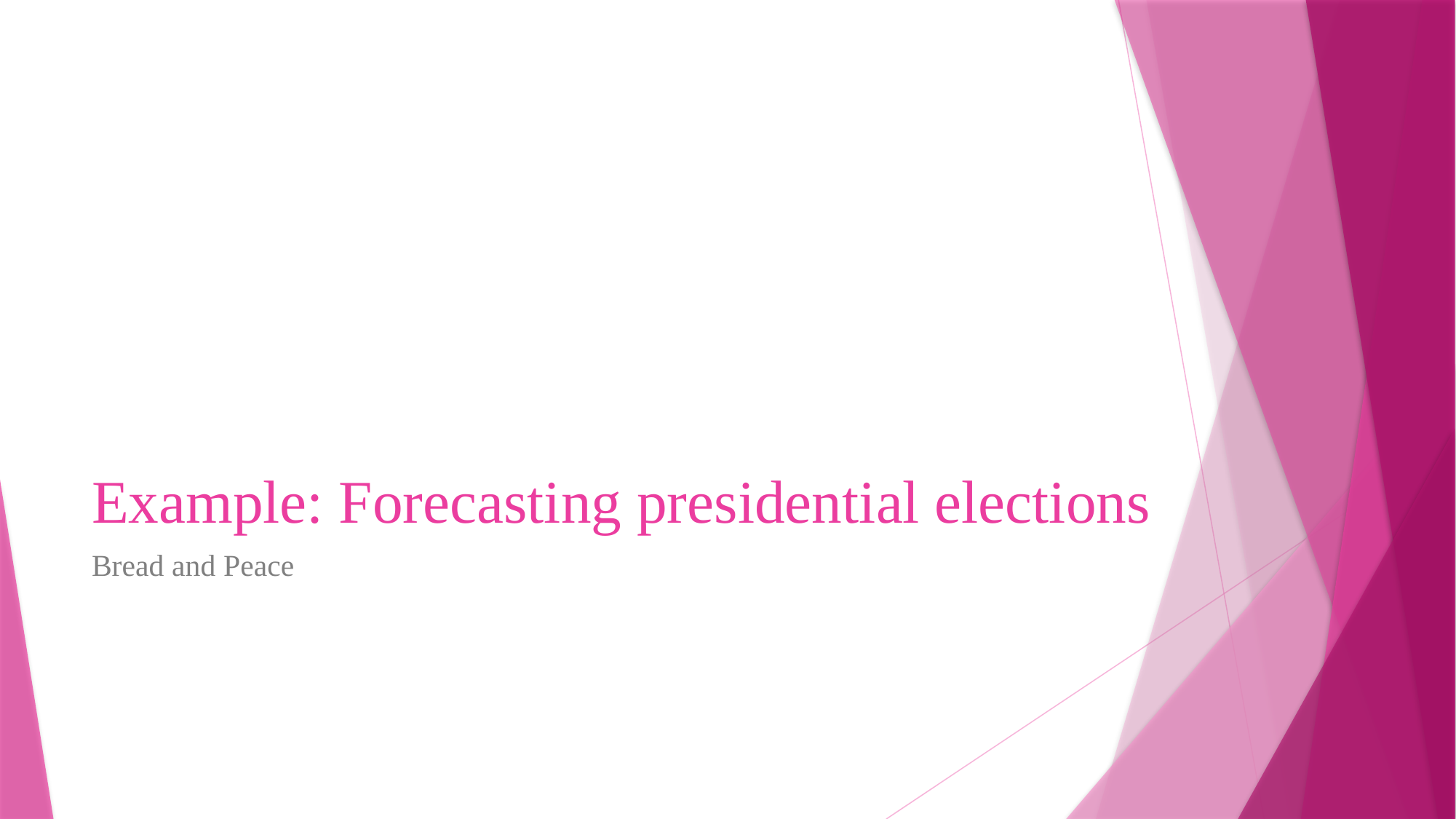

# Example: Forecasting presidential elections
Bread and Peace